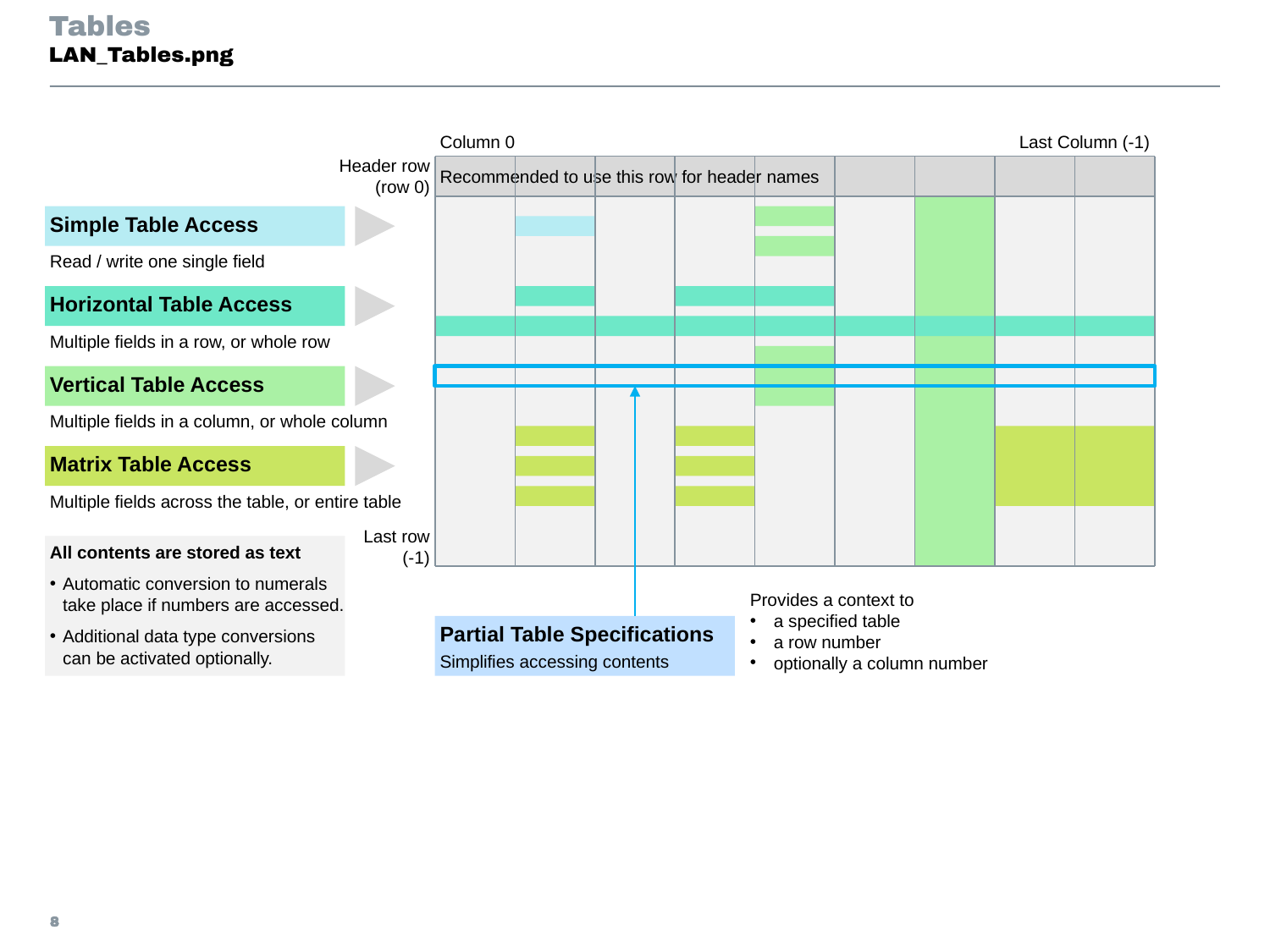

# Tables LAN_Tables.png
Column 0
Last Column (-1)
Header row
(row 0)

Recommended to use this row for header names

Simple Table Access

Read / write one single field
Horizontal Table Access

Multiple fields in a row, or whole row

Vertical Table Access

Multiple fields in a column, or whole column

Matrix Table Access

Multiple fields across the table, or entire table

Last row
(-1)
All contents are stored as text
Automatic conversion to numerals
take place if numbers are accessed.
Additional data type conversions
can be activated optionally.
Provides a context to
a specified table
a row number
optionally a column number
Partial Table Specifications
Simplifies accessing contents